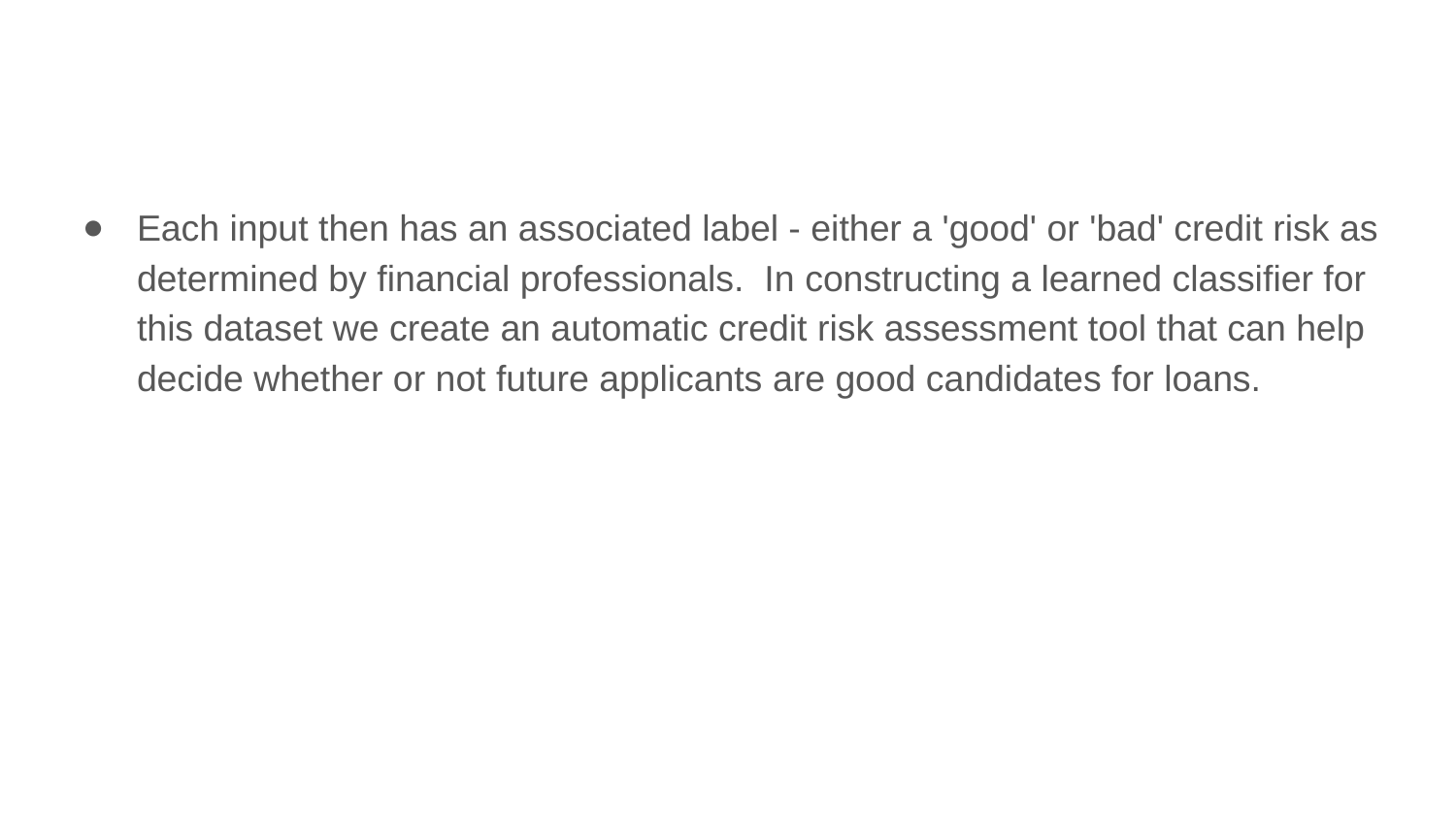

Each input then has an associated label - either a 'good' or 'bad' credit risk as determined by financial professionals.  In constructing a learned classifier for this dataset we create an automatic credit risk assessment tool that can help decide whether or not future applicants are good candidates for loans.